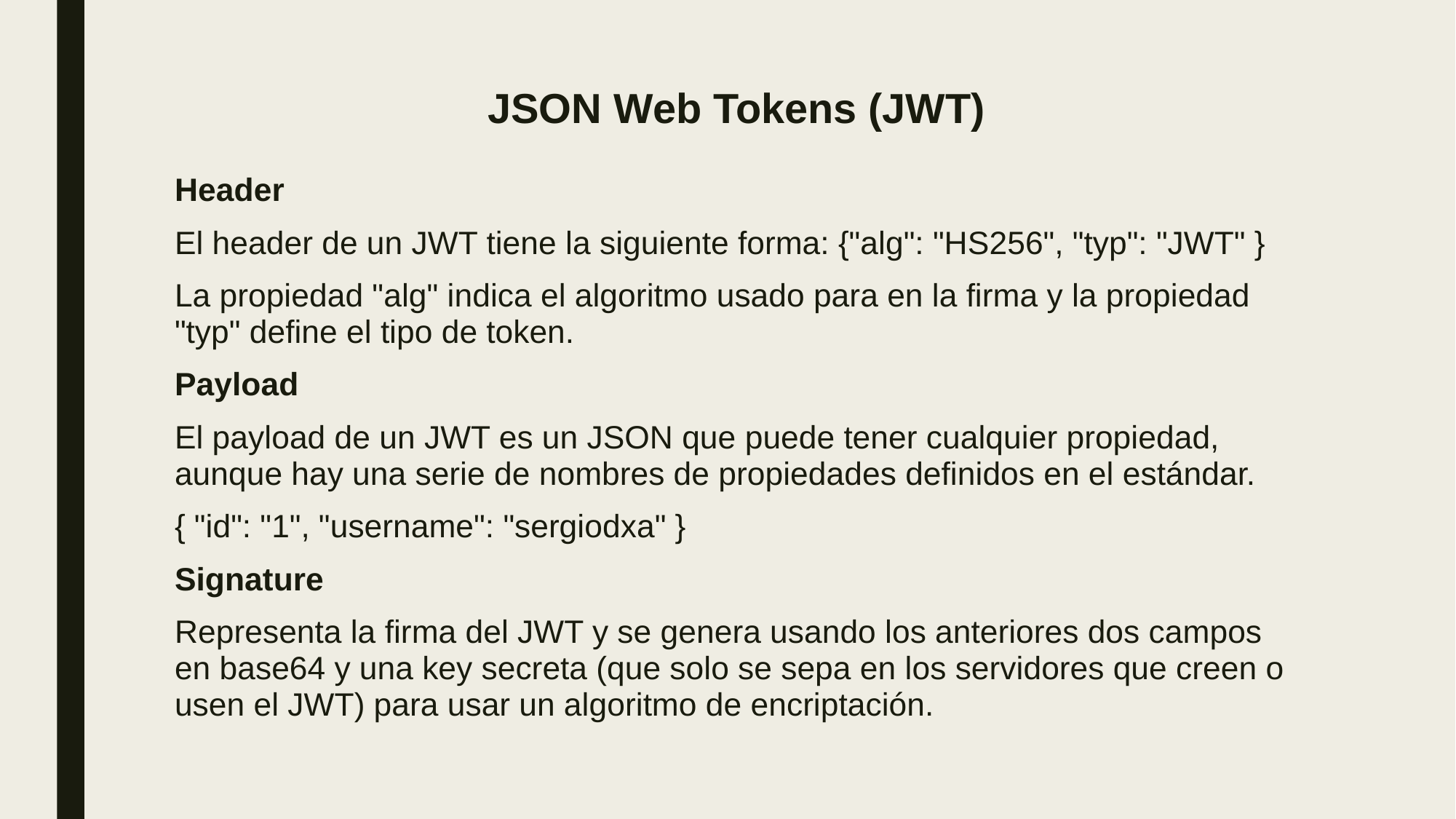

# JSON Web Tokens (JWT)
Header
El header de un JWT tiene la siguiente forma: {"alg": "HS256", "typ": "JWT" }
La propiedad "alg" indica el algoritmo usado para en la firma y la propiedad "typ" define el tipo de token.
Payload
El payload de un JWT es un JSON que puede tener cualquier propiedad, aunque hay una serie de nombres de propiedades definidos en el estándar.
{ "id": "1", "username": "sergiodxa" }
Signature
Representa la firma del JWT y se genera usando los anteriores dos campos en base64 y una key secreta (que solo se sepa en los servidores que creen o usen el JWT) para usar un algoritmo de encriptación.